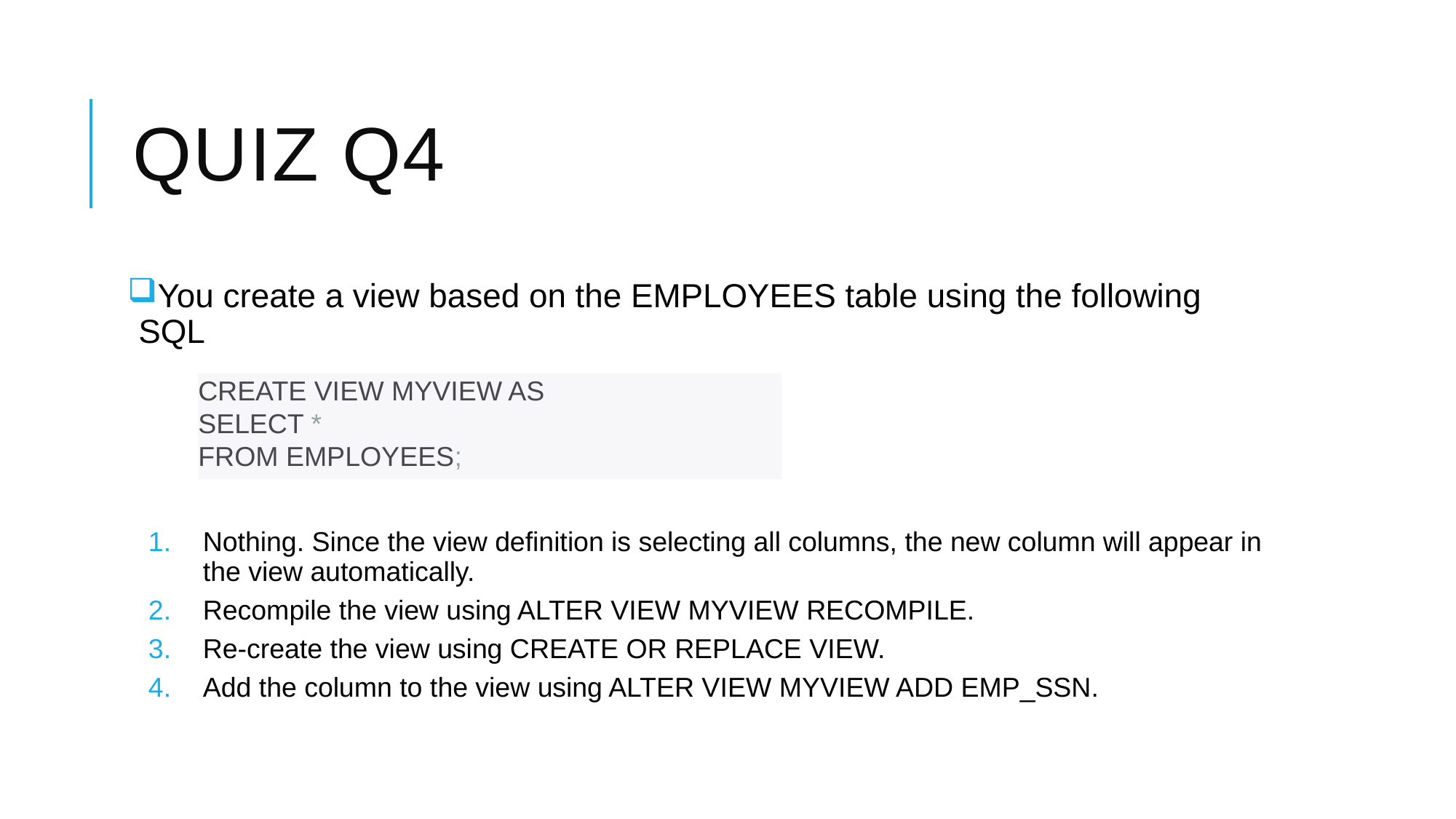

# Quiz Q4
You create a view based on the EMPLOYEES table using the following SQL

Nothing. Since the view definition is selecting all columns, the new column will appear in the view automatically.
Recompile the view using ALTER VIEW MYVIEW RECOMPILE.
Re-create the view using CREATE OR REPLACE VIEW.
Add the column to the view using ALTER VIEW MYVIEW ADD EMP_SSN.
CREATE VIEW MYVIEW AS
SELECT *
FROM EMPLOYEES;